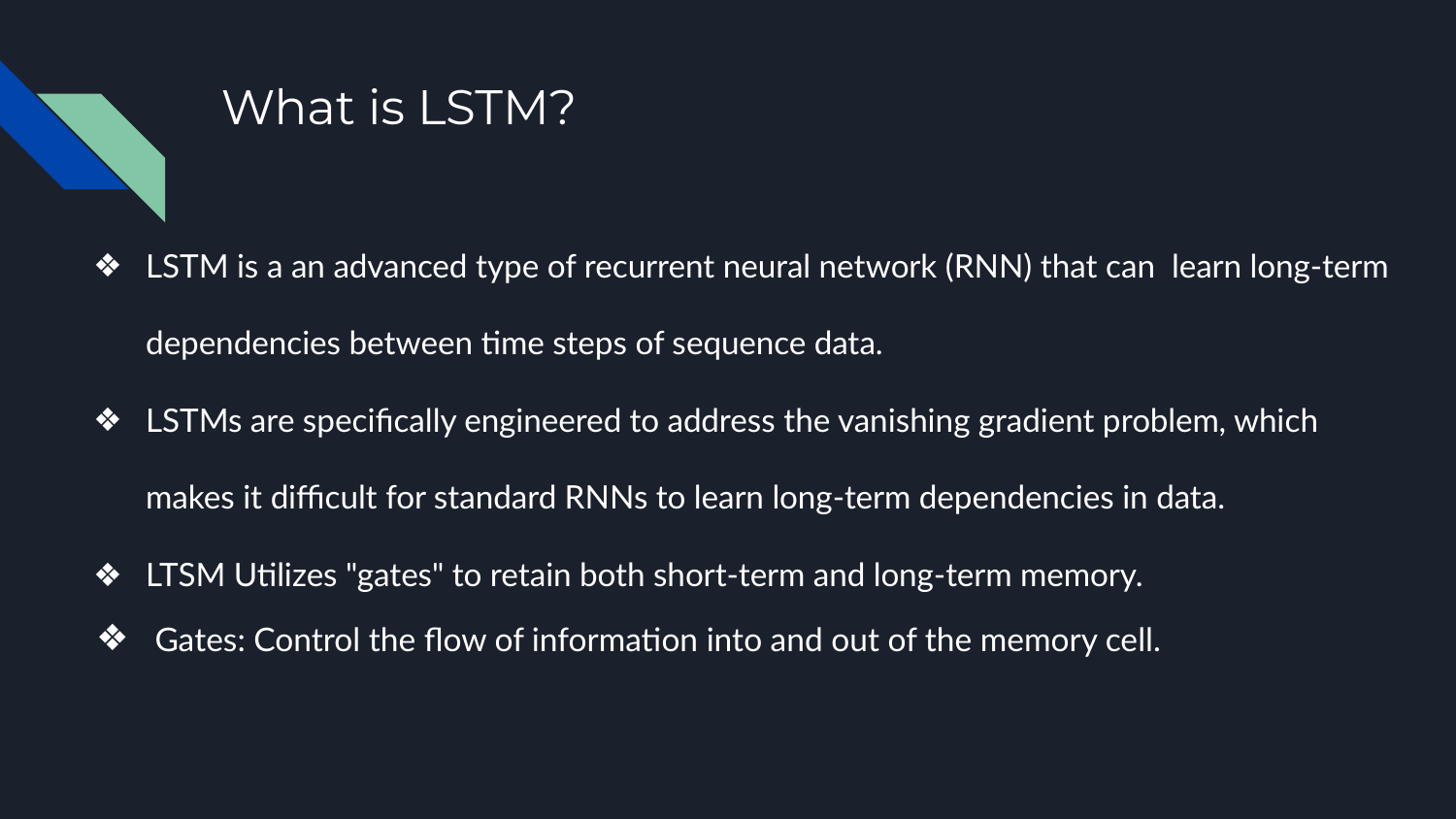

# What is LSTM?
LSTM is a an advanced type of recurrent neural network (RNN) that can  learn long-term dependencies between time steps of sequence data.
LSTMs are specifically engineered to address the vanishing gradient problem, which makes it difficult for standard RNNs to learn long-term dependencies in data.
LTSM Utilizes "gates" to retain both short-term and long-term memory.
 Gates: Control the flow of information into and out of the memory cell.